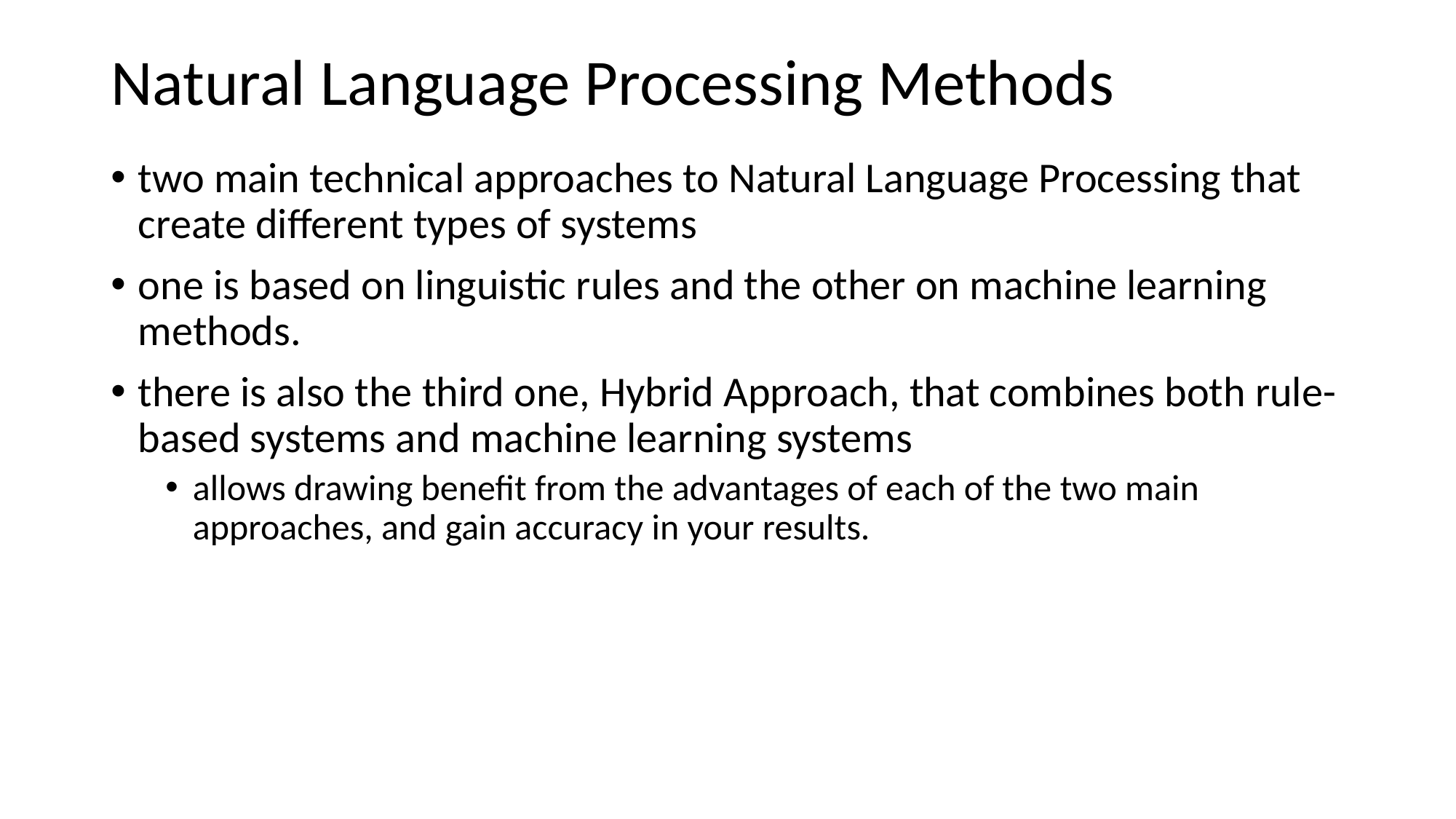

# Natural Language Processing Methods
two main technical approaches to Natural Language Processing that create different types of systems
one is based on linguistic rules and the other on machine learning methods.
there is also the third one, Hybrid Approach, that combines both rule-based systems and machine learning systems
allows drawing benefit from the advantages of each of the two main approaches, and gain accuracy in your results.